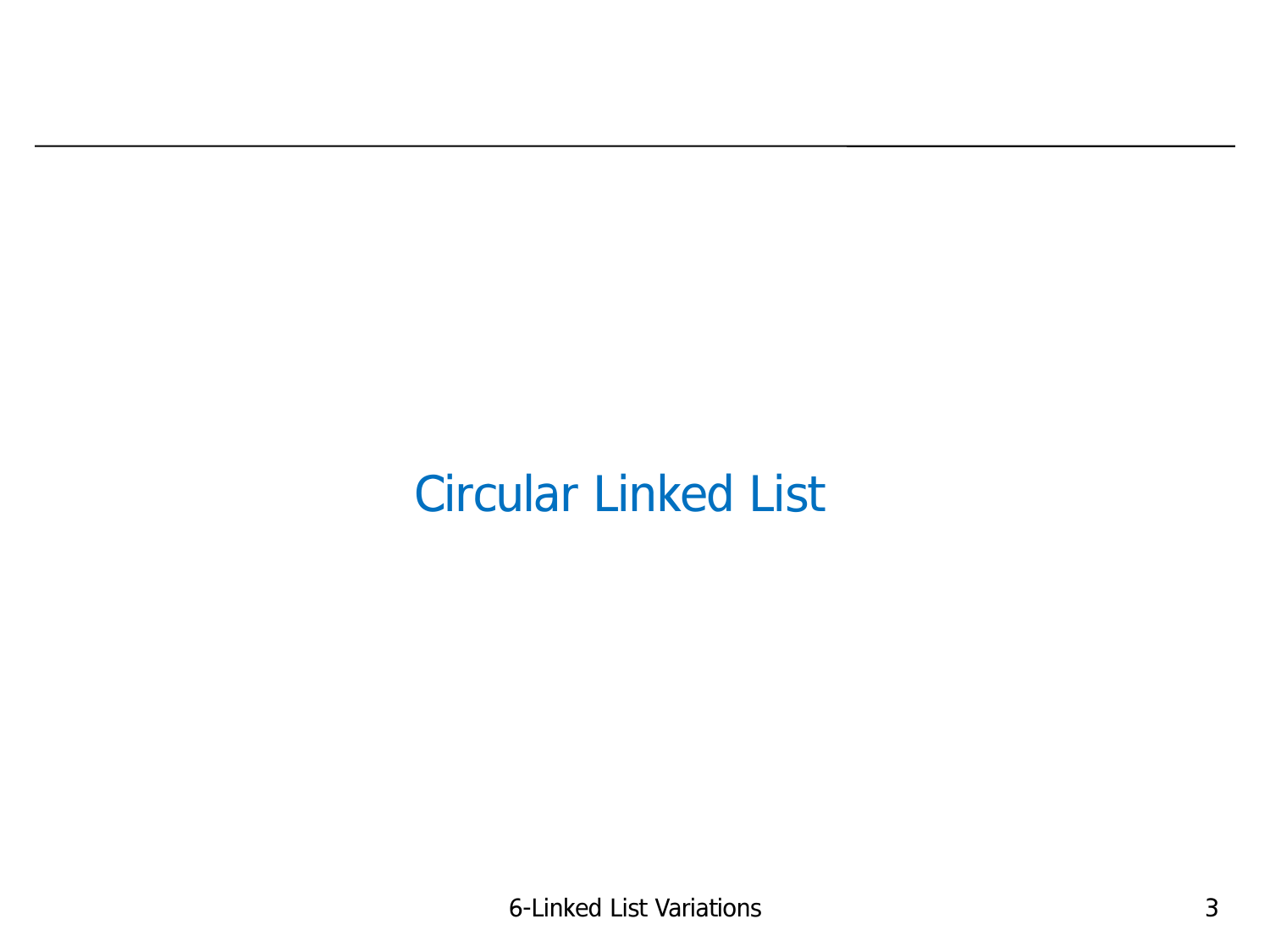

#
Circular Linked List
6-Linked List Variations
3